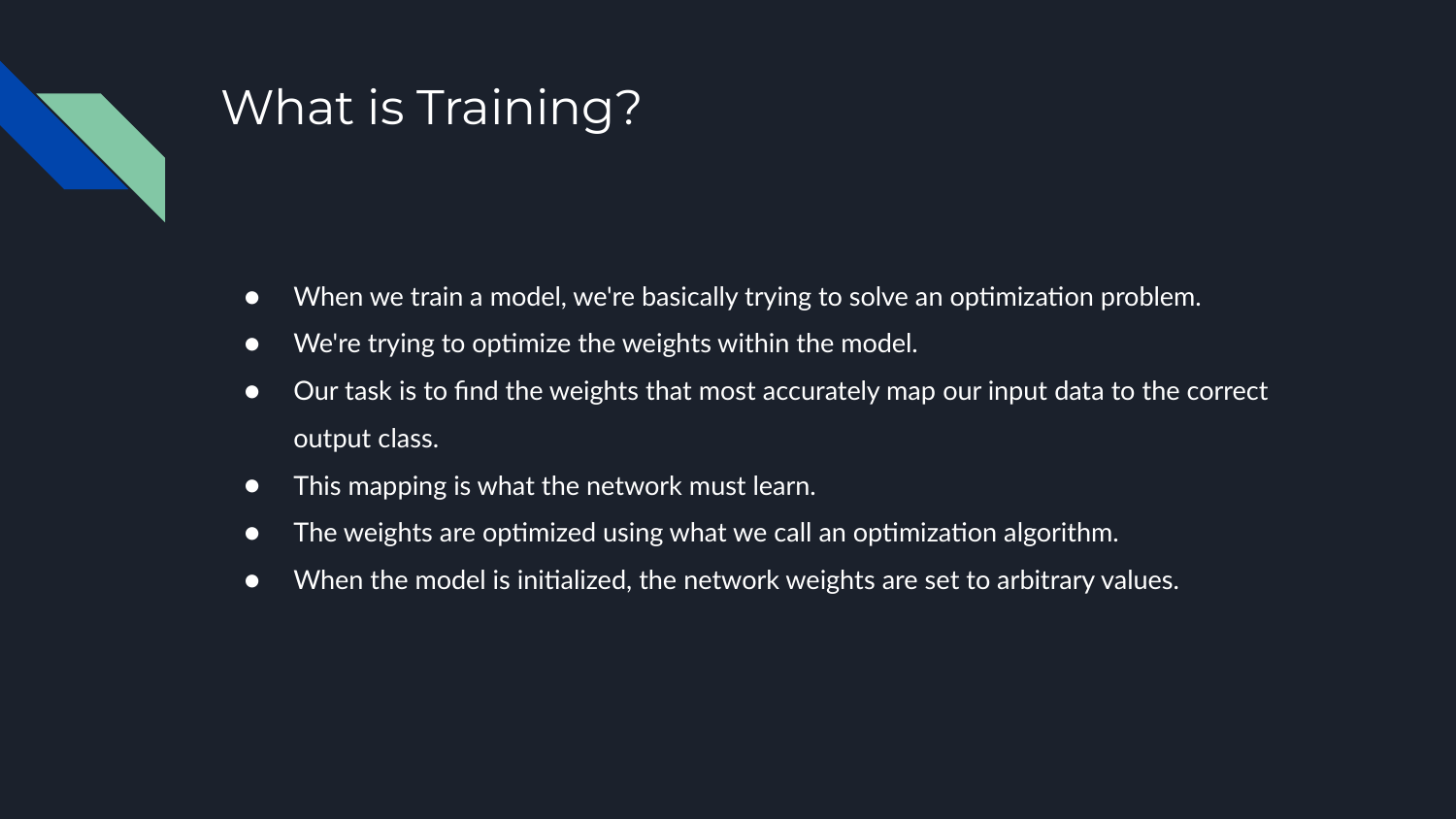

What is Training?
When we train a model, we're basically trying to solve an optimization problem.
We're trying to optimize the weights within the model.
Our task is to find the weights that most accurately map our input data to the correct output class.
This mapping is what the network must learn.
The weights are optimized using what we call an optimization algorithm.
When the model is initialized, the network weights are set to arbitrary values.